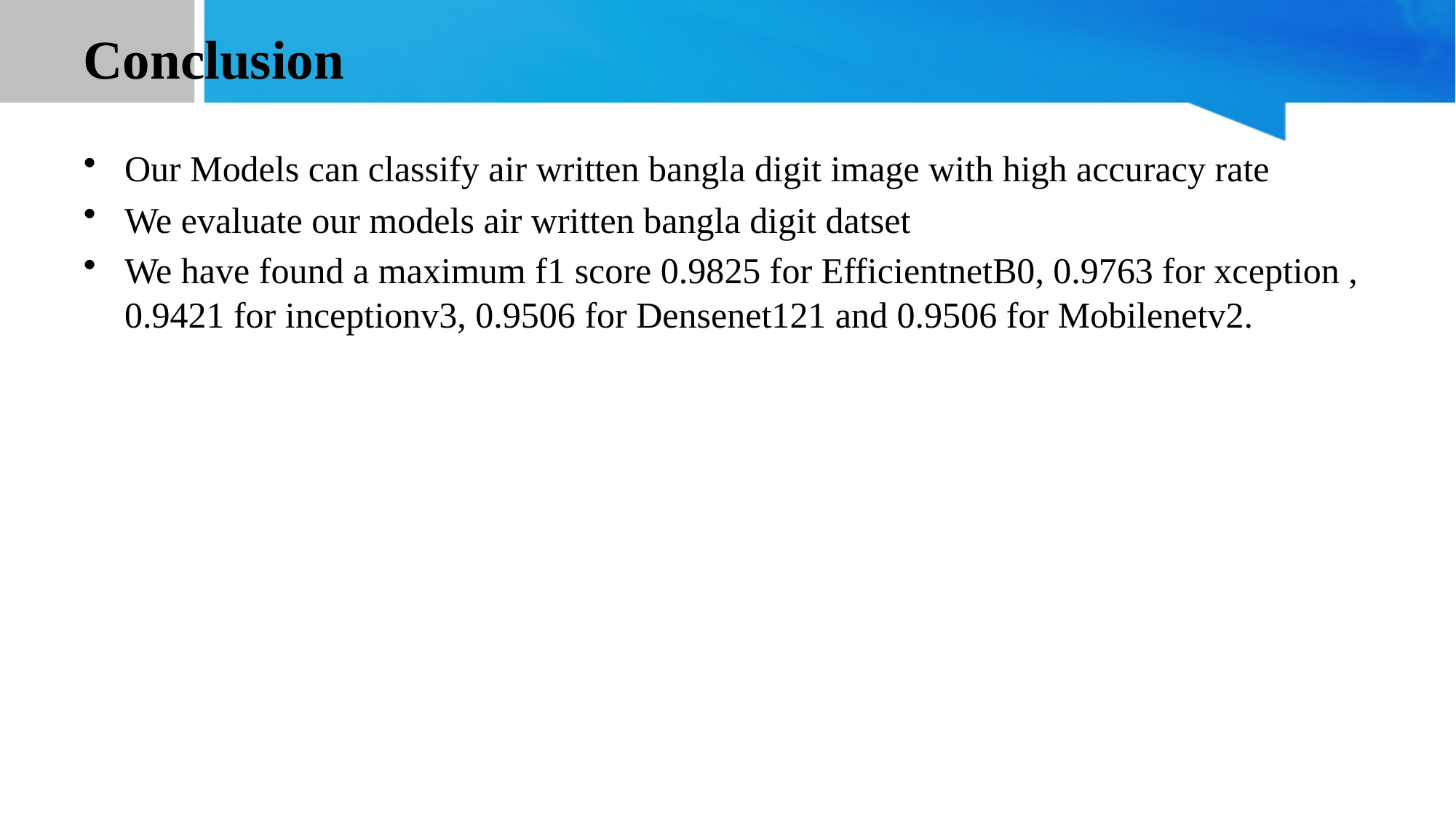

# Conclusion
Our Models can classify air written bangla digit image with high accuracy rate
We evaluate our models air written bangla digit datset
We have found a maximum f1 score 0.9825 for EfficientnetB0, 0.9763 for xception , 0.9421 for inceptionv3, 0.9506 for Densenet121 and 0.9506 for Mobilenetv2.